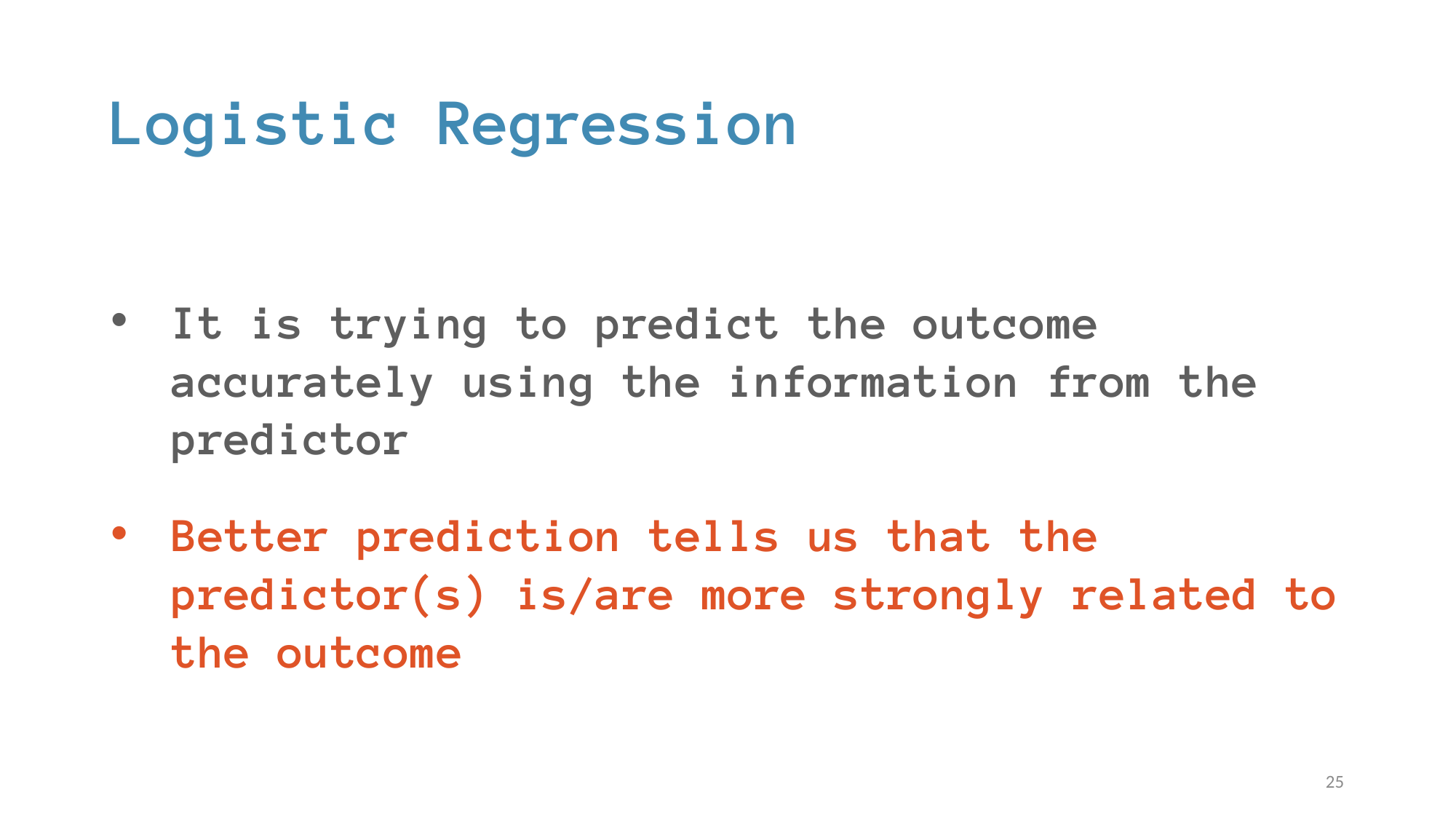

# Logistic Regression
It is trying to predict the outcome accurately using the information from the predictor

Better prediction tells us that the predictor(s) is/are more strongly related to the outcome

25